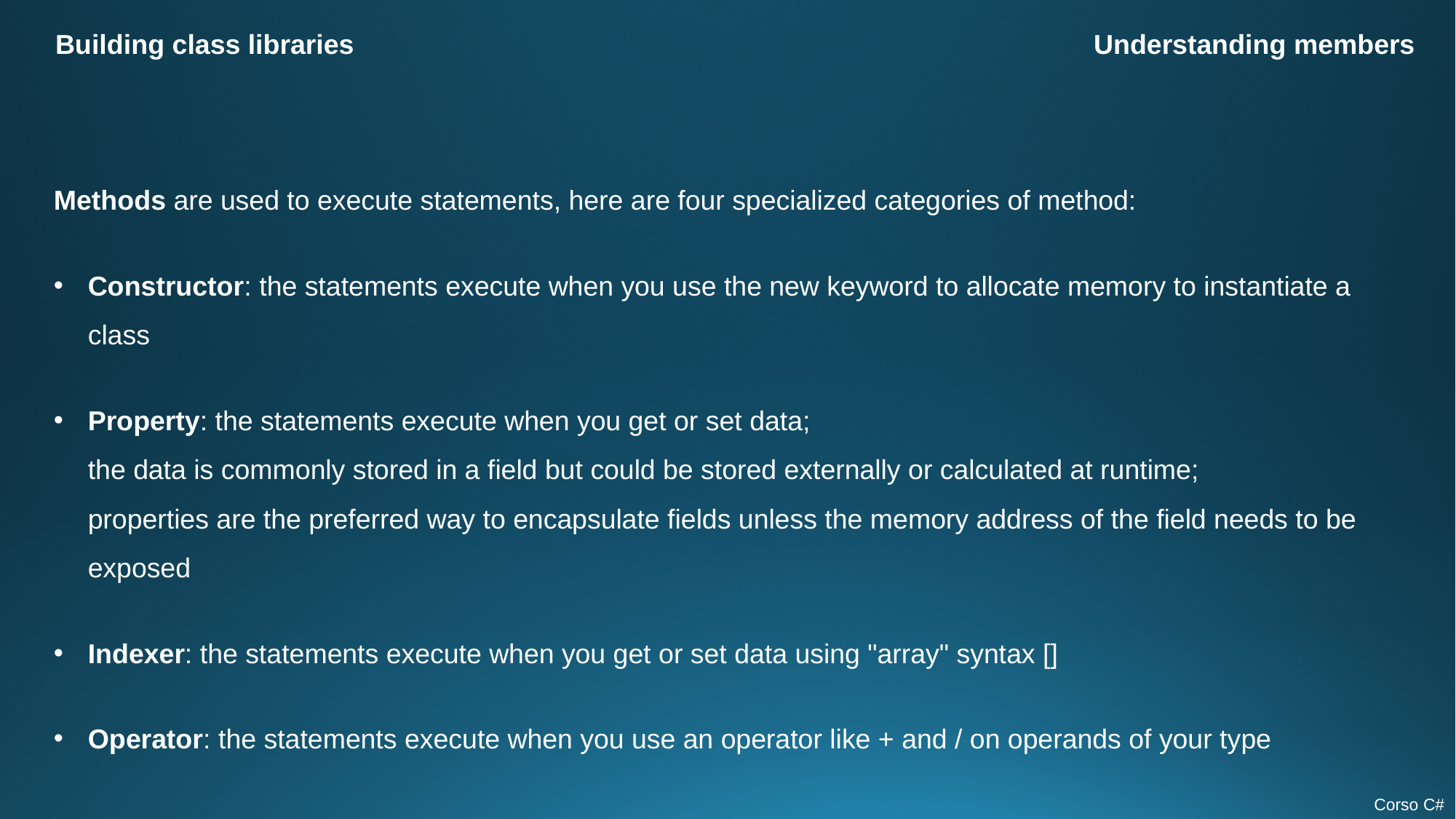

Building class libraries
Understanding members
Methods are used to execute statements, here are four specialized categories of method:
Constructor: the statements execute when you use the new keyword to allocate memory to instantiate a class
Property: the statements execute when you get or set data;
the data is commonly stored in a field but could be stored externally or calculated at runtime;
properties are the preferred way to encapsulate fields unless the memory address of the field needs to be exposed
Indexer: the statements execute when you get or set data using "array" syntax []
Operator: the statements execute when you use an operator like + and / on operands of your type
Corso C#